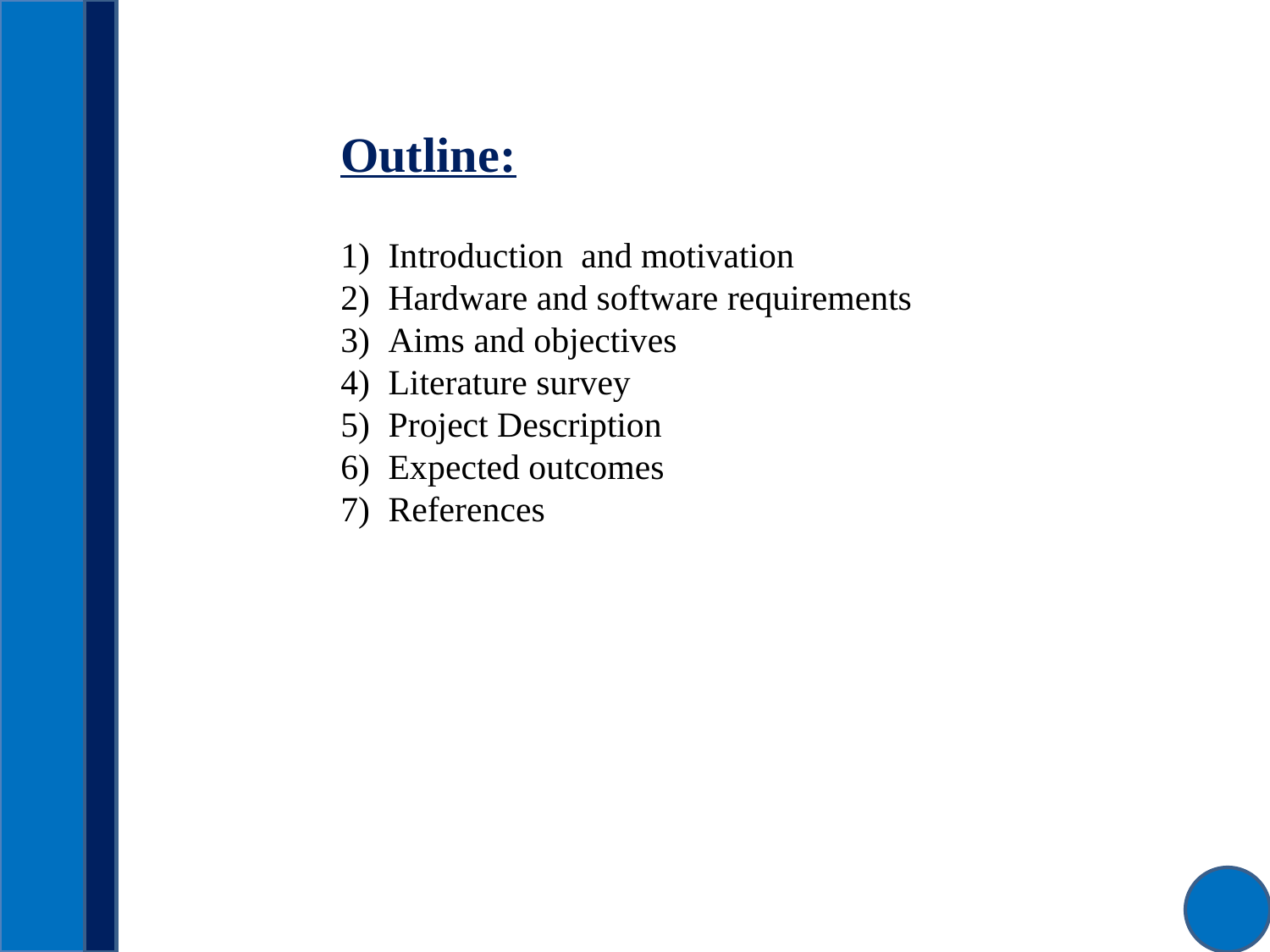

Outline:

Introduction  and motivation
Hardware and software requirements
Aims and objectives
Literature survey
Project Description
Expected outcomes
References